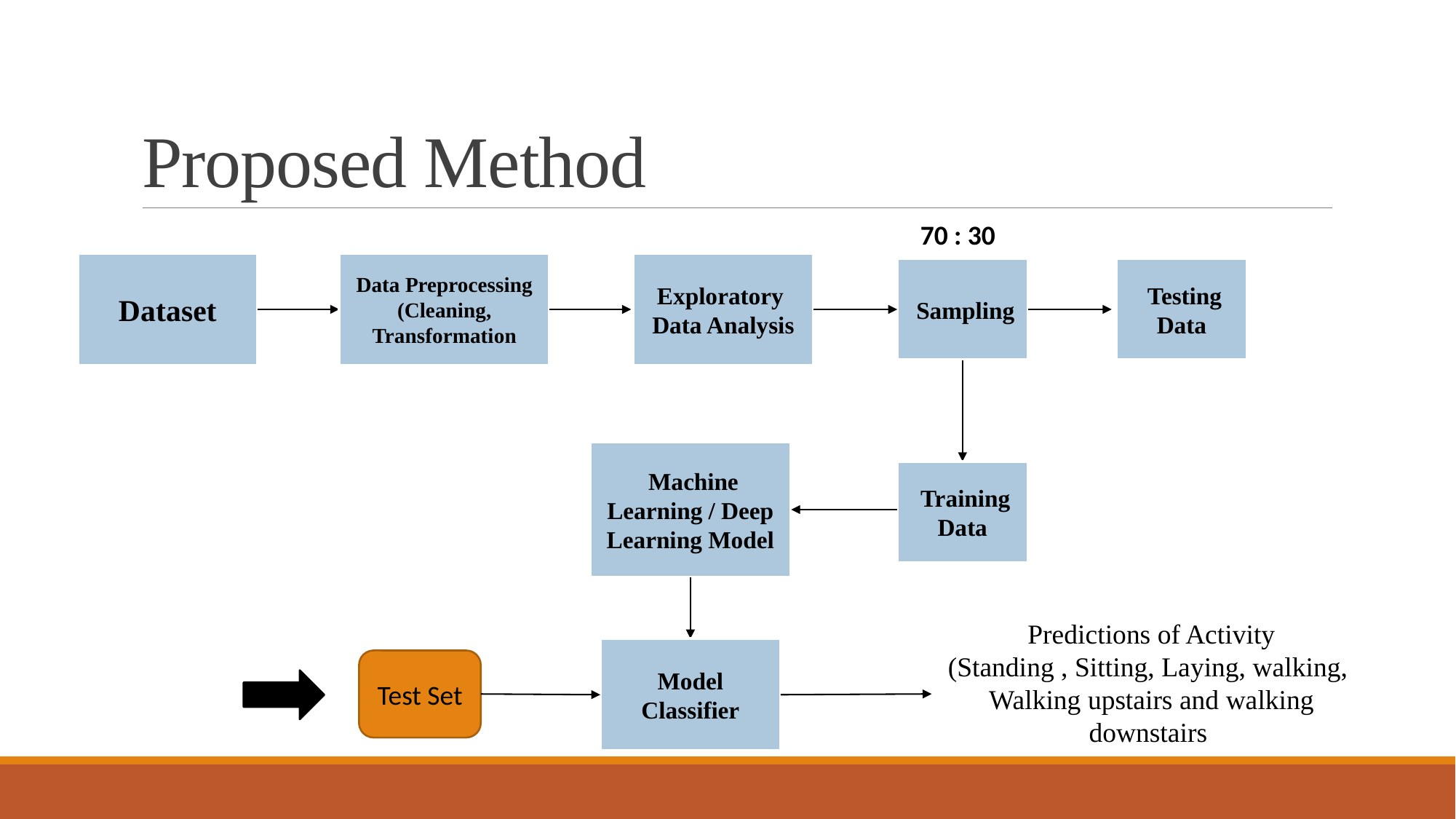

# Proposed Method
70 : 30
Data Preprocessing
(Cleaning, Transformation
Exploratory
Data Analysis
Dataset
 Sampling
 Testing
Data
 Machine Learning / Deep Learning Model
 Training
Data
Predictions of Activity
(Standing , Sitting, Laying, walking,  Walking upstairs and walking downstairs
Model Classifier
Test Set